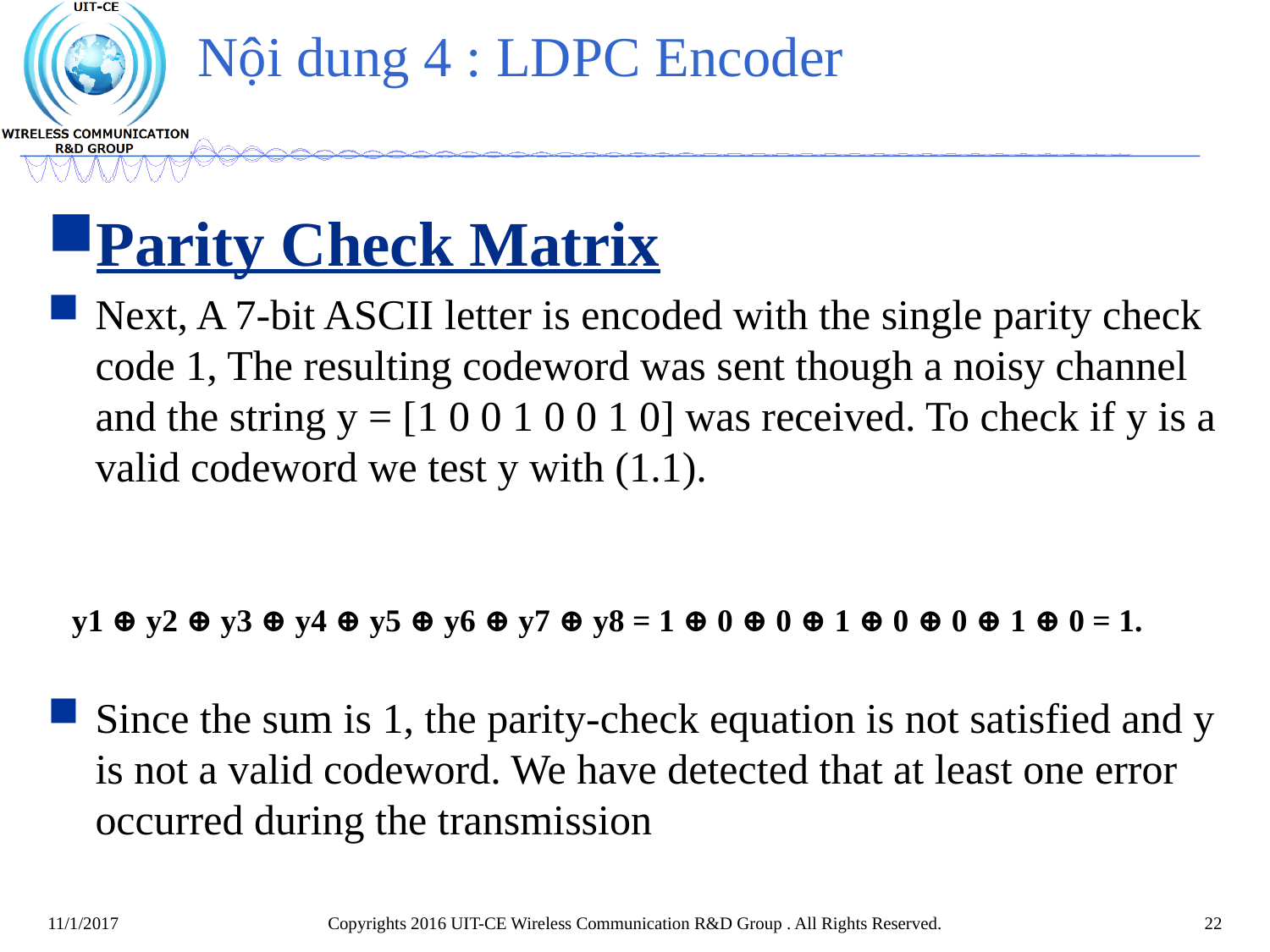

# Nội dung 4 : LDPC Encoder
Parity Check Matrix
Next, A 7-bit ASCII letter is encoded with the single parity check code 1, The resulting codeword was sent though a noisy channel and the string y = [1 0 0 1 0 0 1 0] was received. To check if y is a valid codeword we test y with (1.1).

   y1 ⊕ y2 ⊕ y3 ⊕ y4 ⊕ y5 ⊕ y6 ⊕ y7 ⊕ y8 = 1 ⊕ 0 ⊕ 0 ⊕ 1 ⊕ 0 ⊕ 0 ⊕ 1 ⊕ 0 = 1.

Since the sum is 1, the parity-check equation is not satisfied and y is not a valid codeword. We have detected that at least one error occurred during the transmission
Copyrights 2016 UIT-CE Wireless Communication R&D Group . All Rights Reserved.
22
11/1/2017